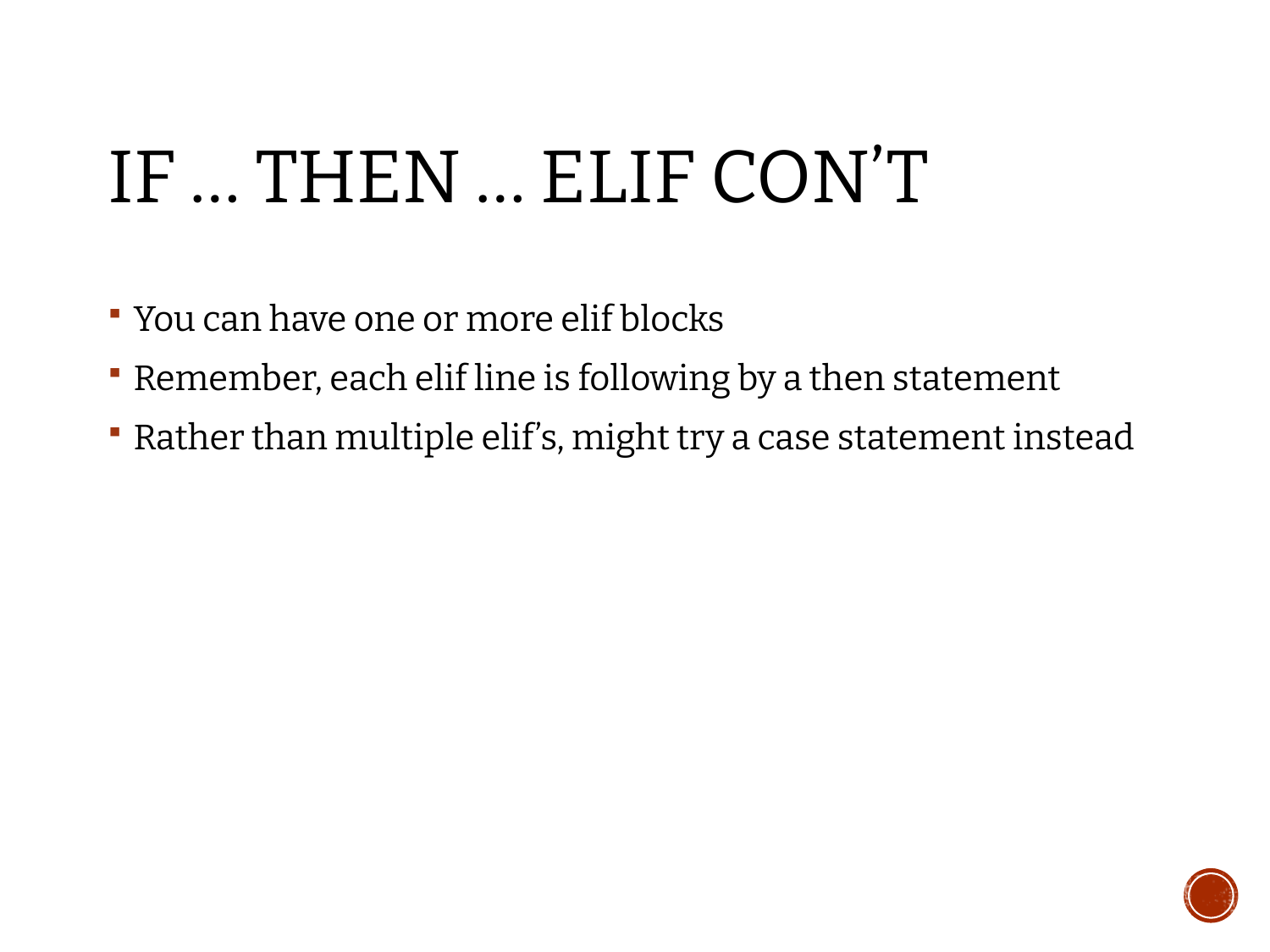

# if … then … elif con’t
You can have one or more elif blocks
Remember, each elif line is following by a then statement
Rather than multiple elif’s, might try a case statement instead